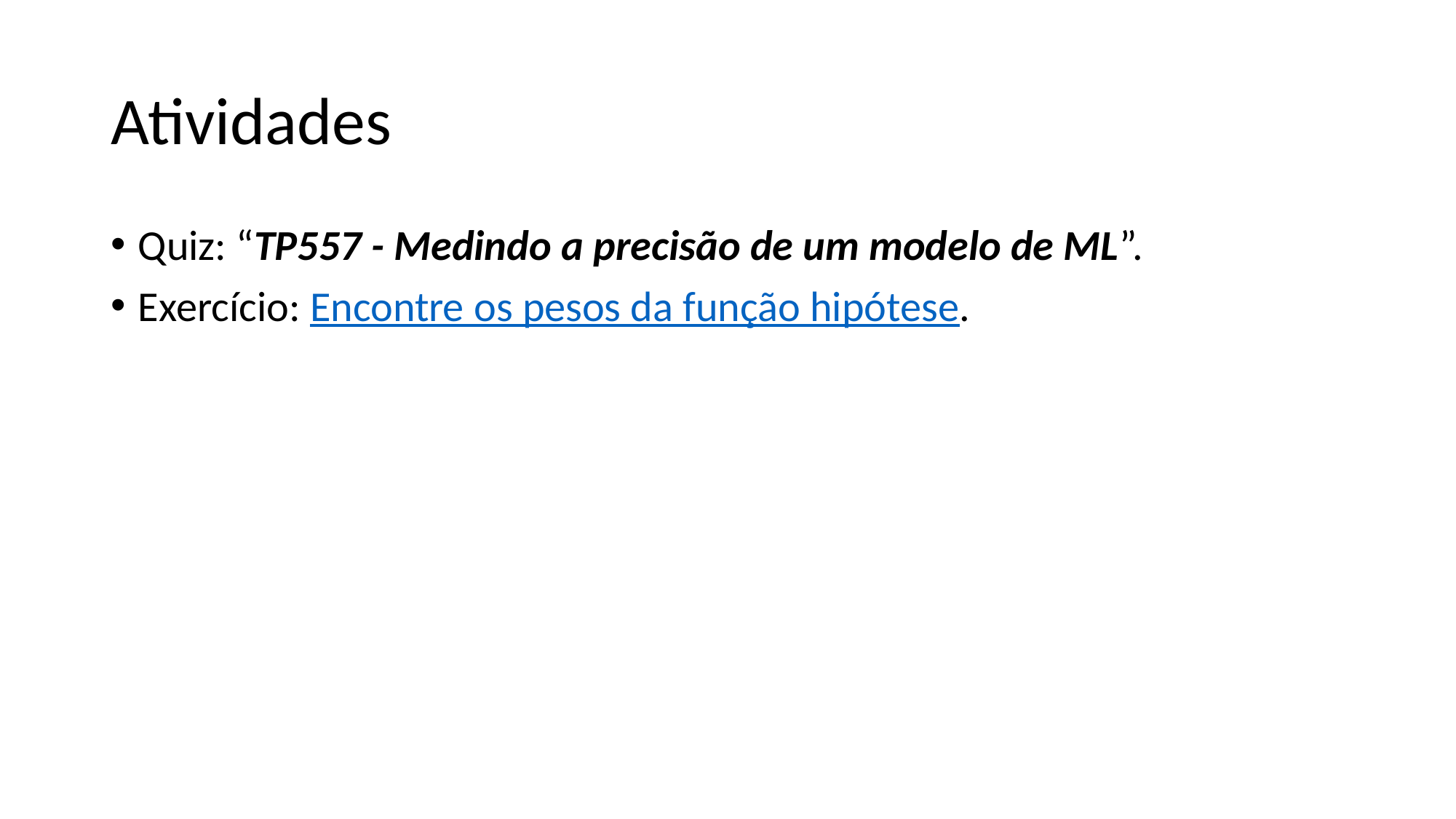

# Atividades
Quiz: “TP557 - Medindo a precisão de um modelo de ML”.
Exercício: Encontre os pesos da função hipótese.